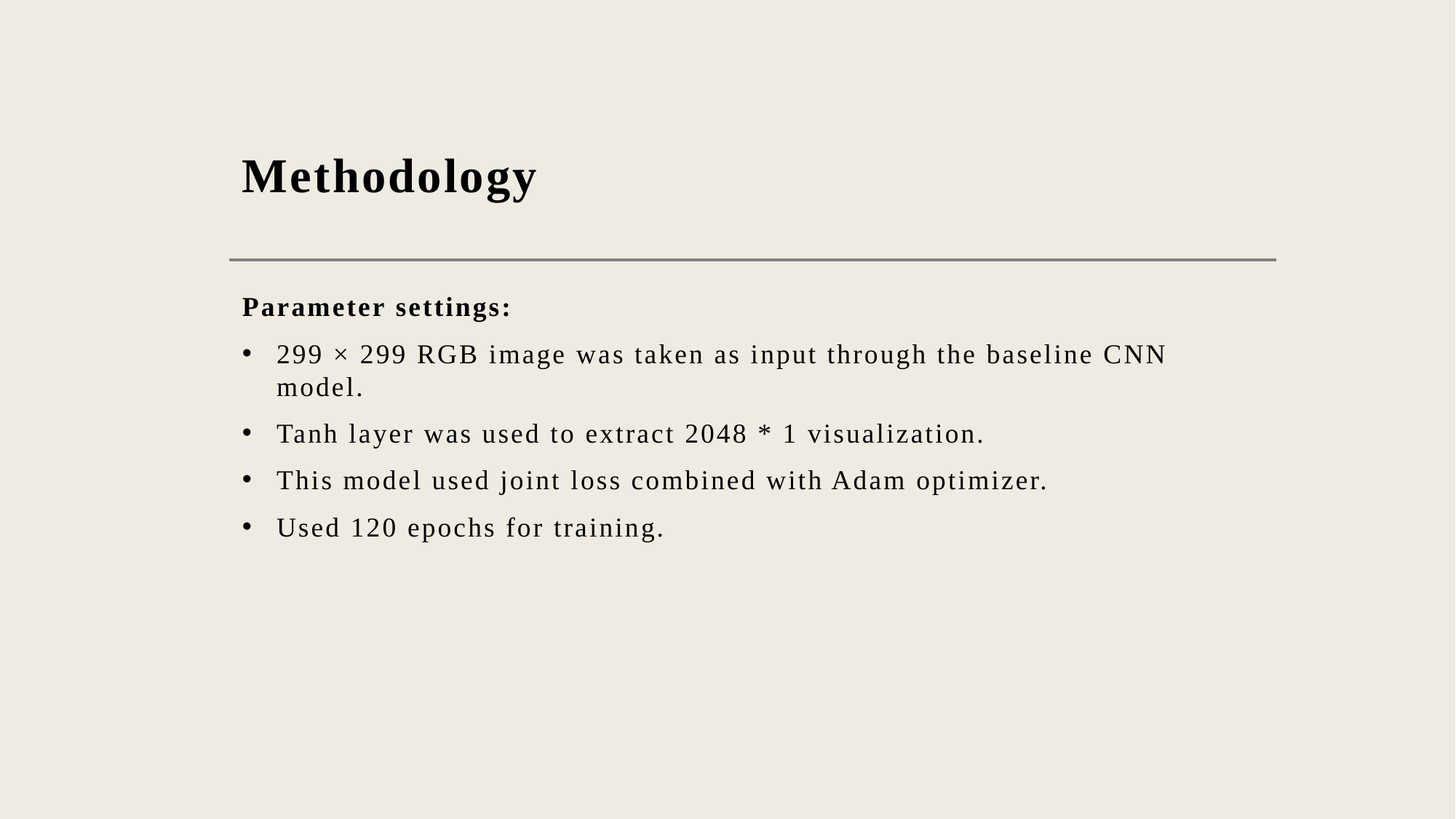

# Methodology
Parameter settings:
299 × 299 RGB image was taken as input through the baseline CNN model.
Tanh layer was used to extract 2048 * 1 visualization.
This model used joint loss combined with Adam optimizer.
Used 120 epochs for training.